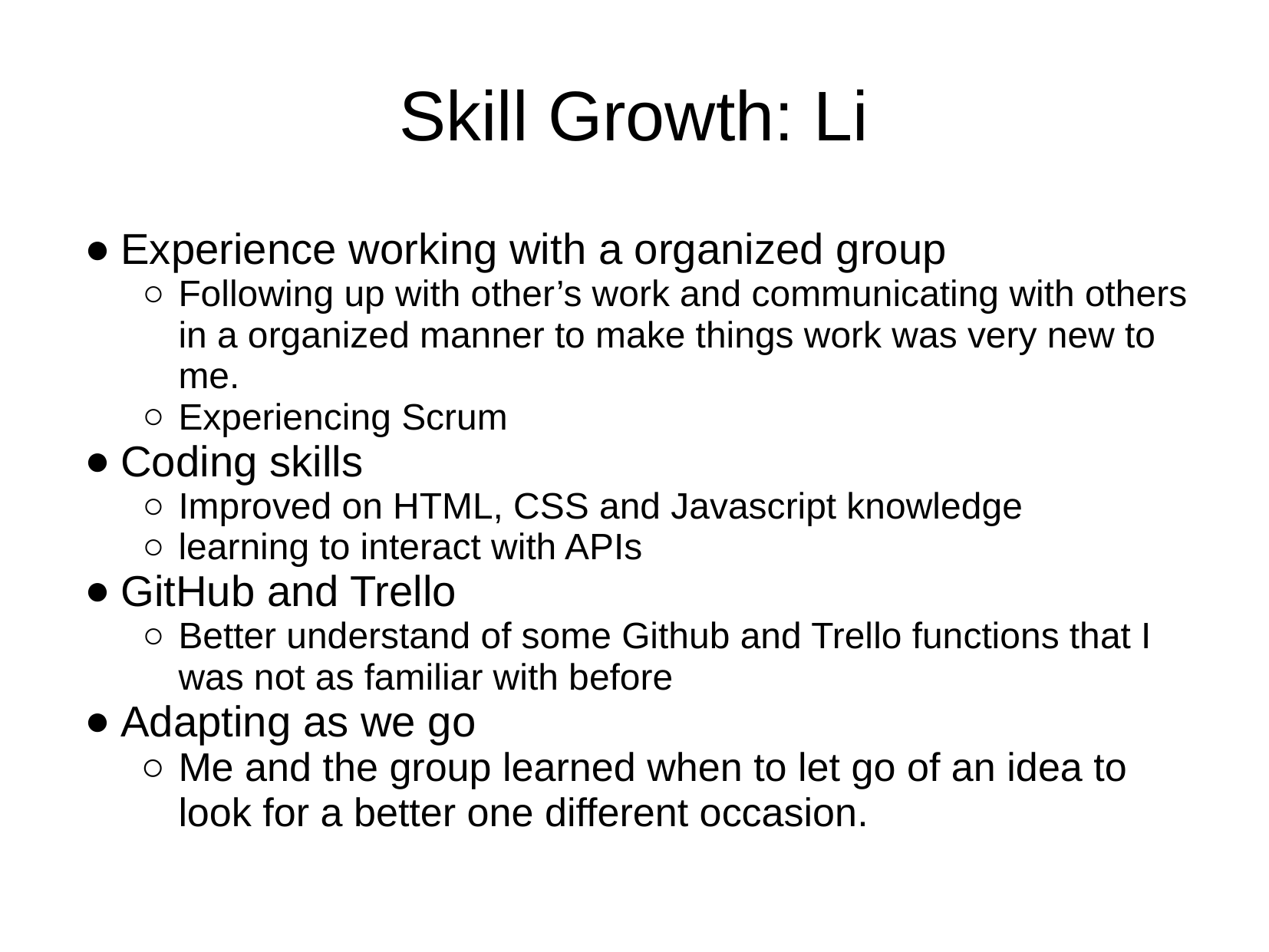

# Skill Growth: Li
Experience working with a organized group
Following up with other’s work and communicating with others in a organized manner to make things work was very new to me.
Experiencing Scrum
Coding skills
Improved on HTML, CSS and Javascript knowledge
learning to interact with APIs
GitHub and Trello
Better understand of some Github and Trello functions that I was not as familiar with before
Adapting as we go
Me and the group learned when to let go of an idea to look for a better one different occasion.